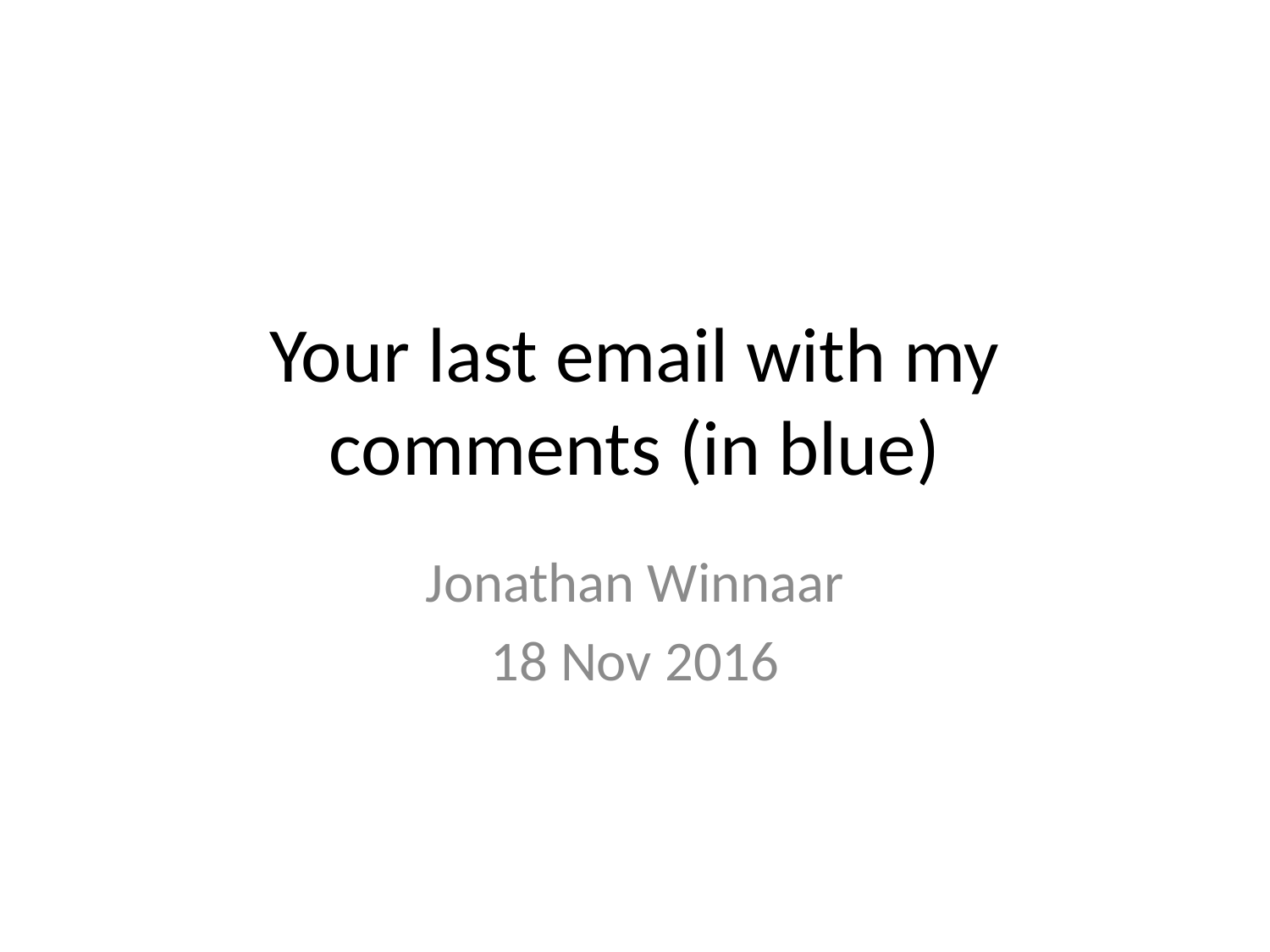

# Your last email with my comments (in blue)
Jonathan Winnaar
18 Nov 2016